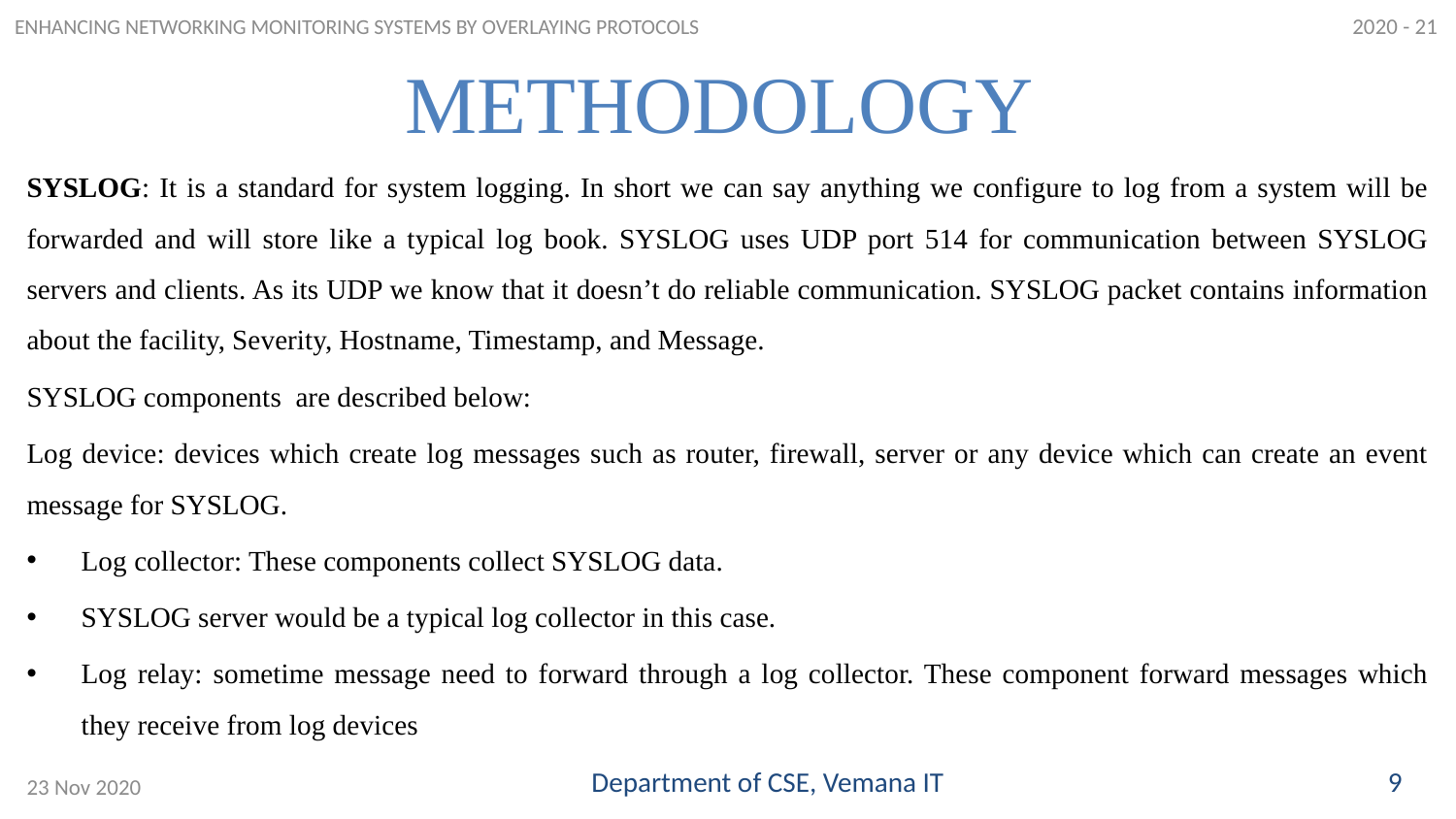

2020 - 21
ENHANCING NETWORKING MONITORING SYSTEMS BY OVERLAYING PROTOCOLS
# METHODOLOGY
SYSLOG: It is a standard for system logging. In short we can say anything we configure to log from a system will be forwarded and will store like a typical log book. SYSLOG uses UDP port 514 for communication between SYSLOG servers and clients. As its UDP we know that it doesn’t do reliable communication. SYSLOG packet contains information about the facility, Severity, Hostname, Timestamp, and Message.
SYSLOG components  are described below:
Log device: devices which create log messages such as router, firewall, server or any device which can create an event message for SYSLOG.
Log collector: These components collect SYSLOG data.
SYSLOG server would be a typical log collector in this case.
Log relay: sometime message need to forward through a log collector. These component forward messages which they receive from log devices
Department of CSE, Vemana IT
9
23 Nov 2020